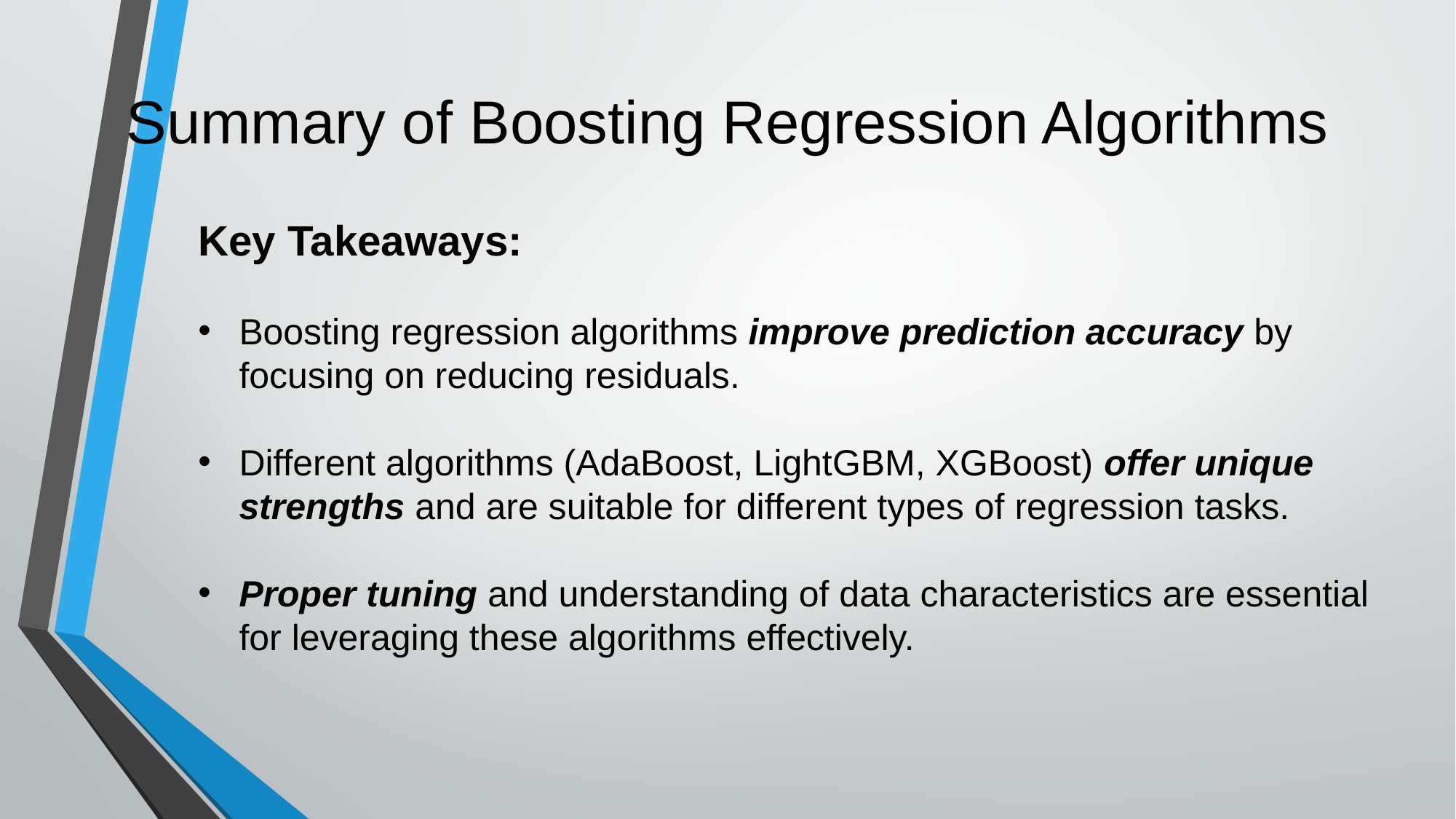

Summary of Boosting Regression Algorithms
Key Takeaways:

Boosting regression algorithms improve prediction accuracy by focusing on reducing residuals.

Different algorithms (AdaBoost, LightGBM, XGBoost) offer unique strengths and are suitable for different types of regression tasks.

Proper tuning and understanding of data characteristics are essential for leveraging these algorithms effectively.